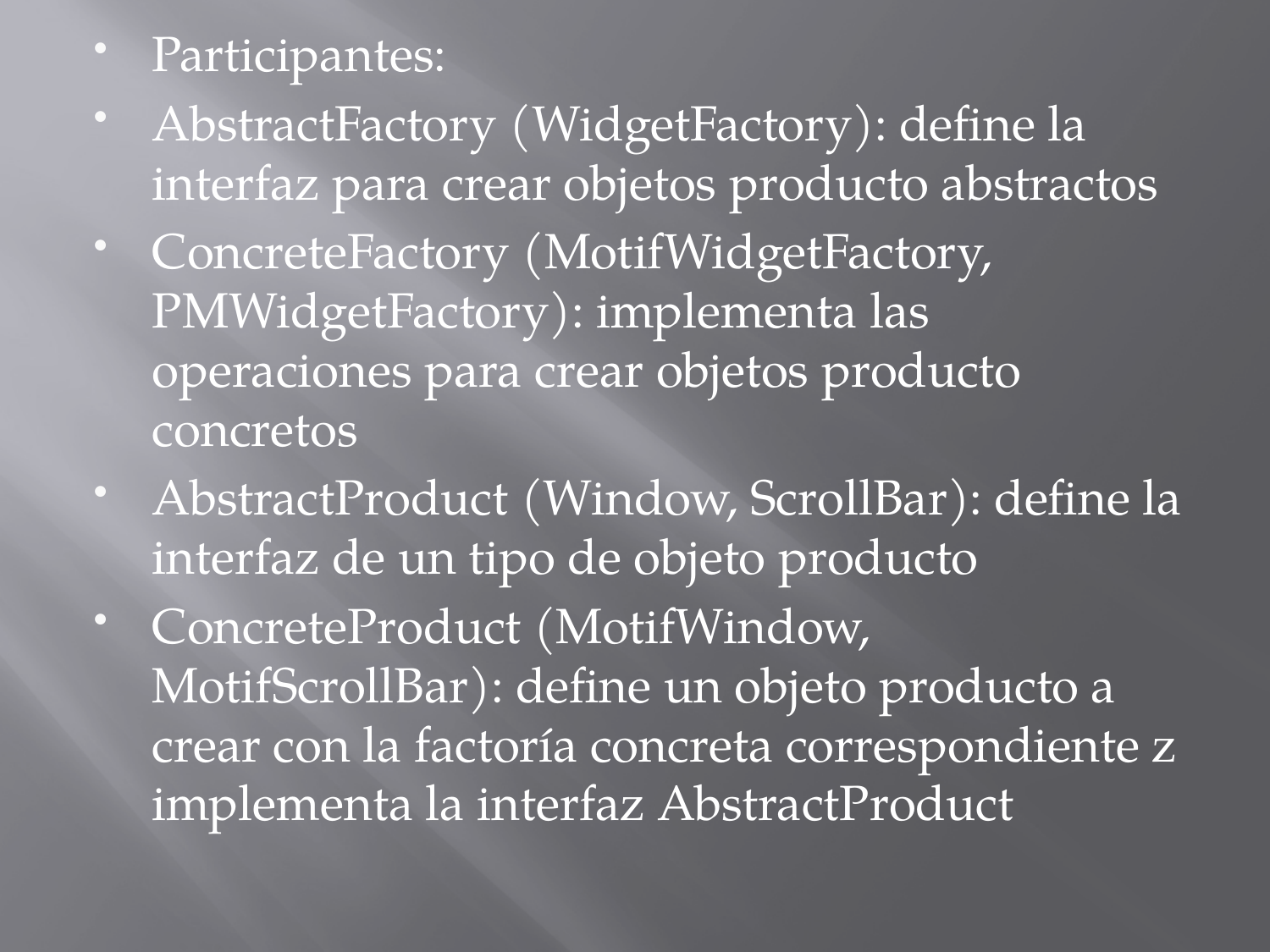

Participantes:
AbstractFactory (WidgetFactory): define la interfaz para crear objetos producto abstractos
ConcreteFactory (MotifWidgetFactory, PMWidgetFactory): implementa las operaciones para crear objetos producto concretos
AbstractProduct (Window, ScrollBar): define la interfaz de un tipo de objeto producto
ConcreteProduct (MotifWindow, MotifScrollBar): define un objeto producto a crear con la factoría concreta correspondiente z implementa la interfaz AbstractProduct